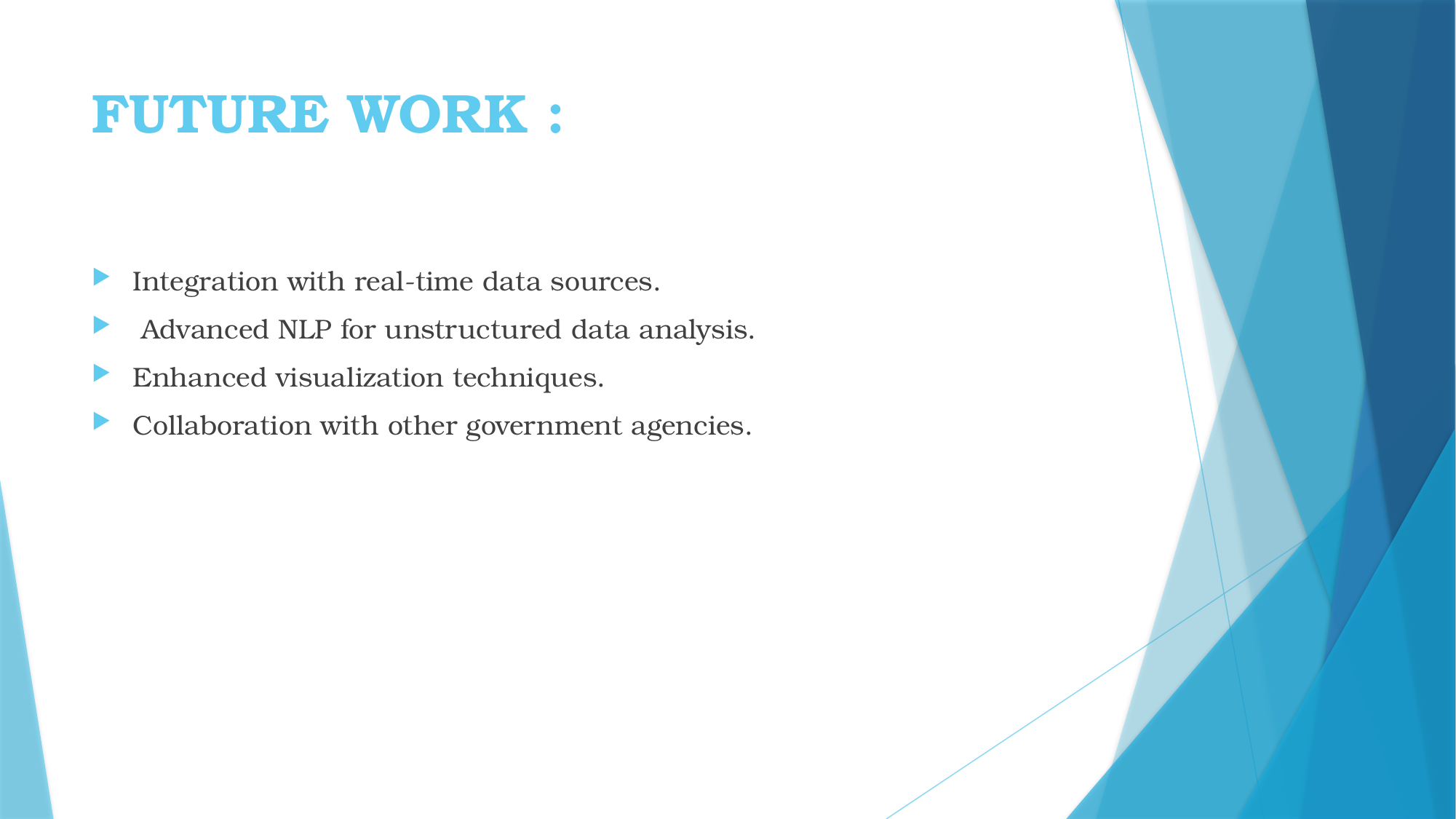

# FUTURE WORK :
Integration with real-time data sources.
 Advanced NLP for unstructured data analysis.
Enhanced visualization techniques.
Collaboration with other government agencies.